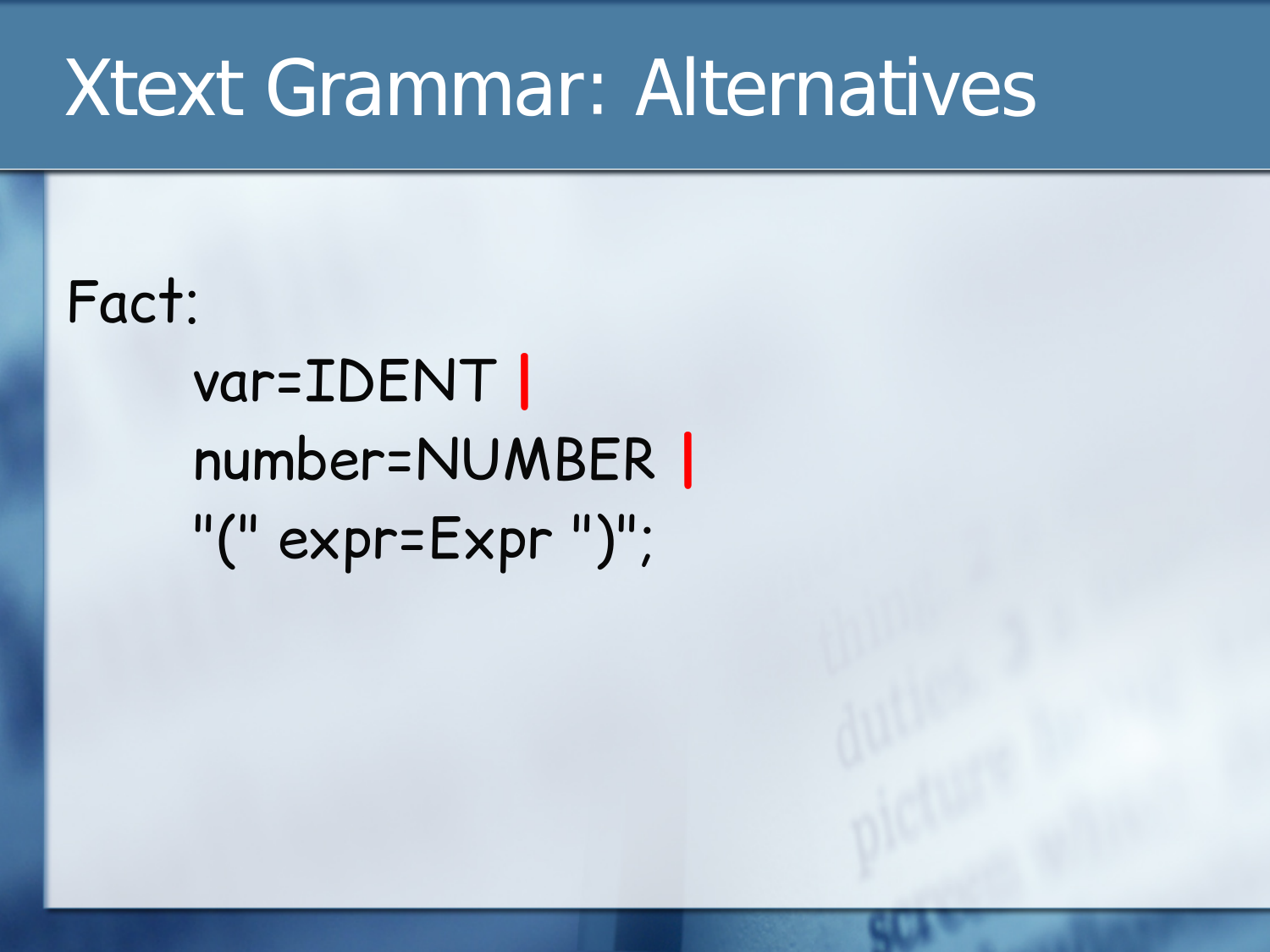

# Xtext Grammar: Alternatives

Fact:
	var=IDENT |
	number=NUMBER |
	"(" expr=Expr ")";